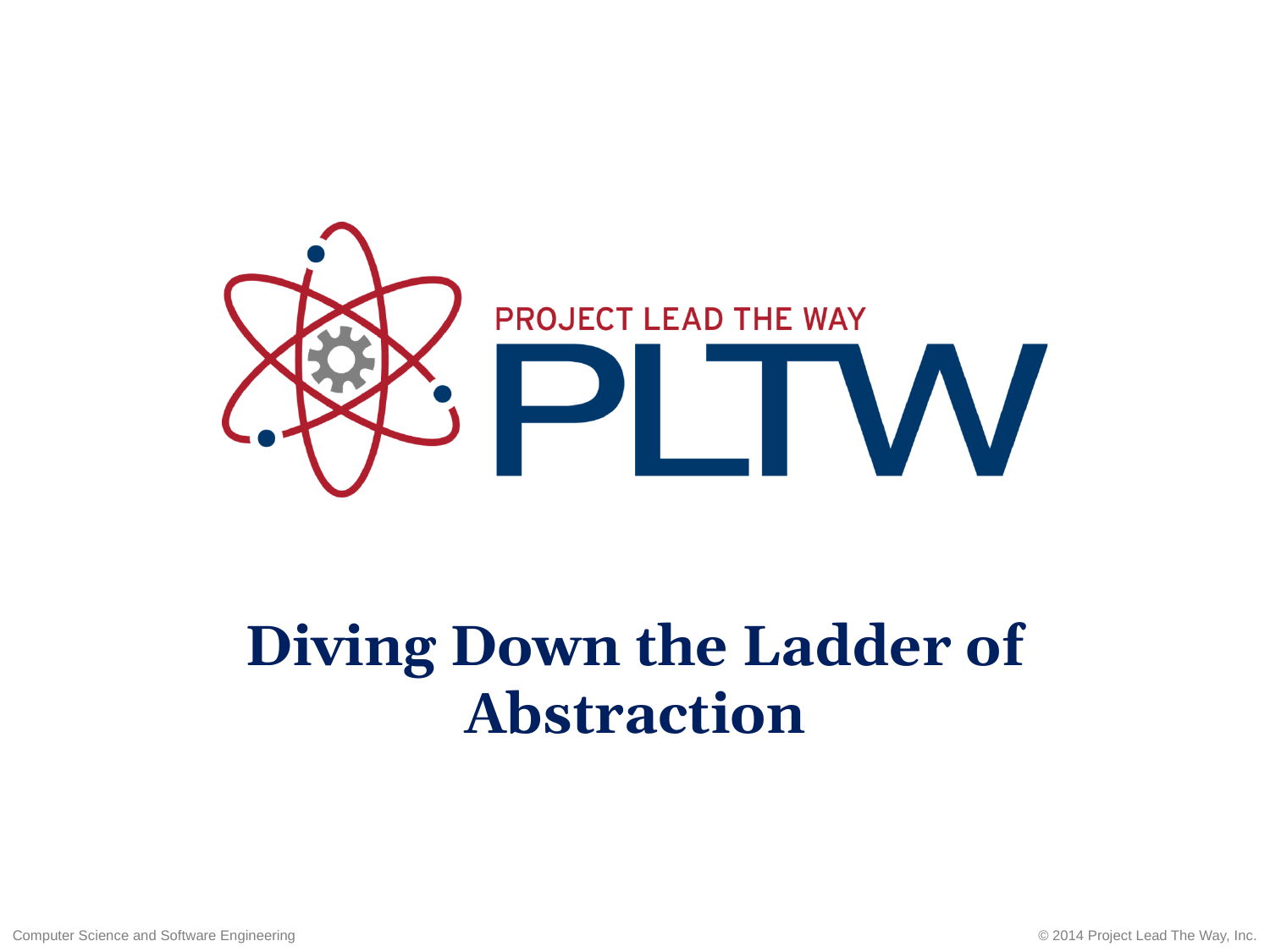

Diving Down the Ladder of Abstraction
© 2014 Project Lead The Way, Inc.